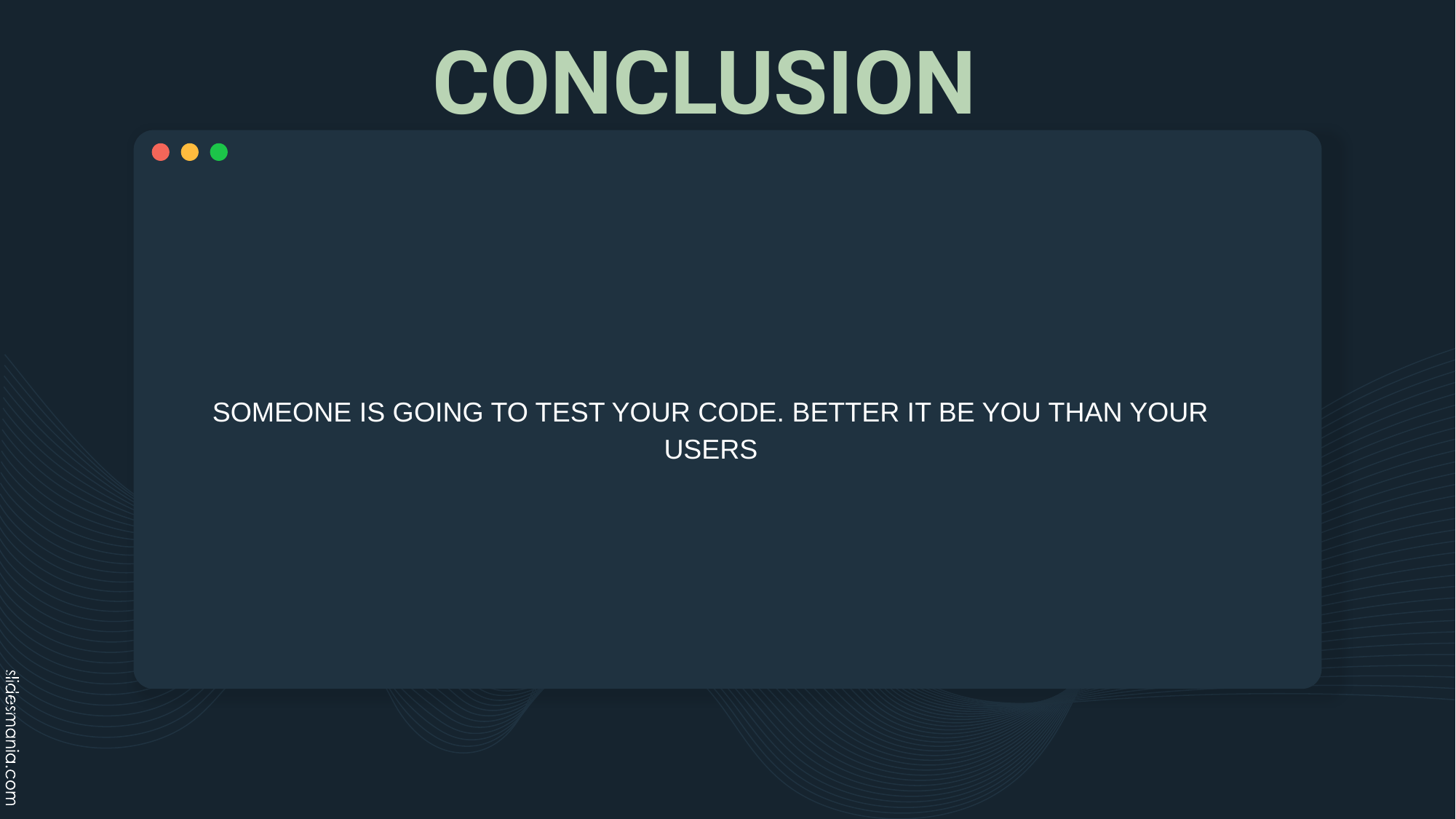

# CONCLUSION
SOMEONE IS GOING TO TEST YOUR CODE. BETTER IT BE YOU THAN YOUR USERS